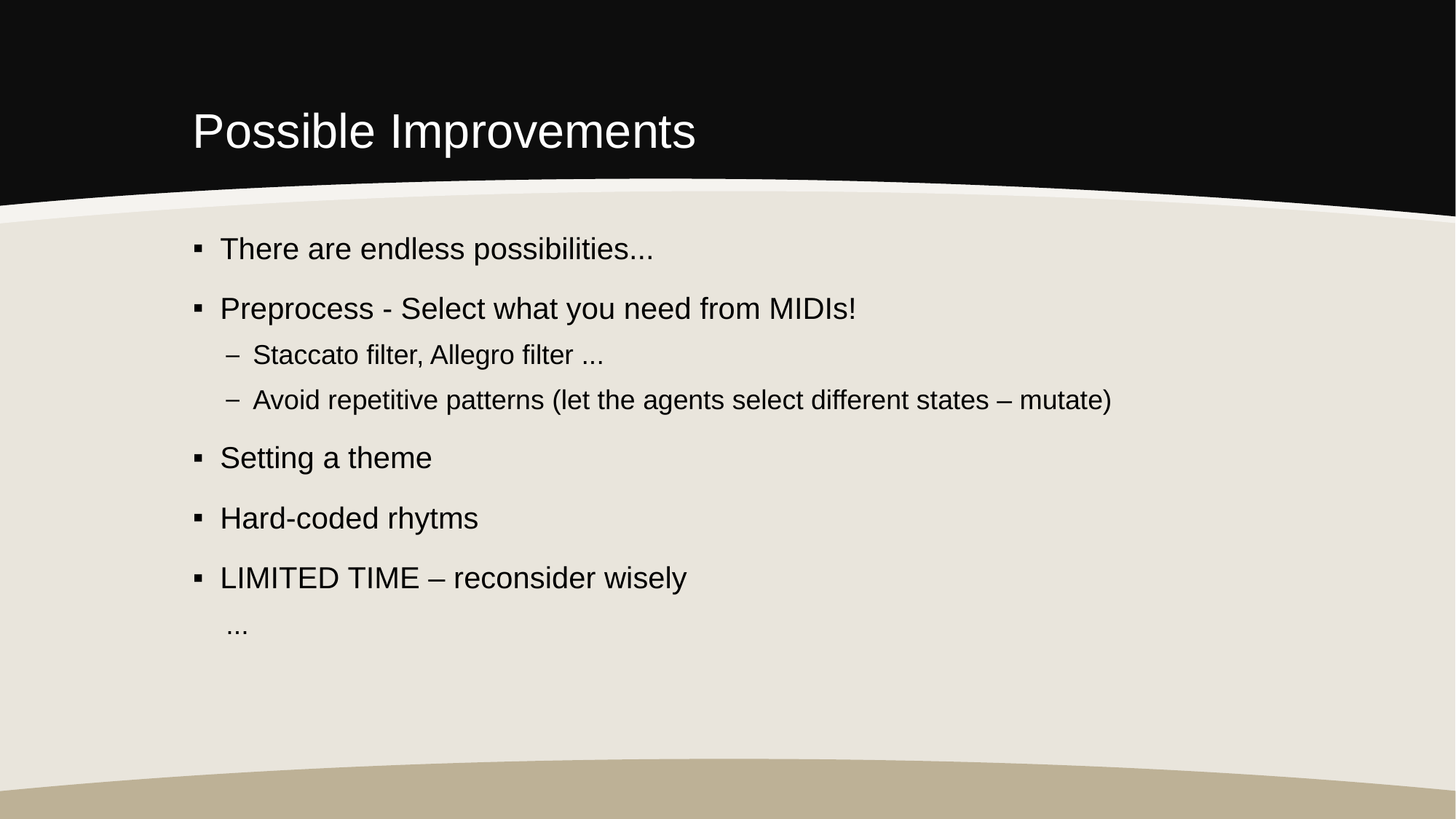

# Possible Improvements
There are endless possibilities...
Preprocess - Select what you need from MIDIs!
Staccato filter, Allegro filter ...
Avoid repetitive patterns (let the agents select different states – mutate)
Setting a theme
Hard-coded rhytms
LIMITED TIME – reconsider wisely
...